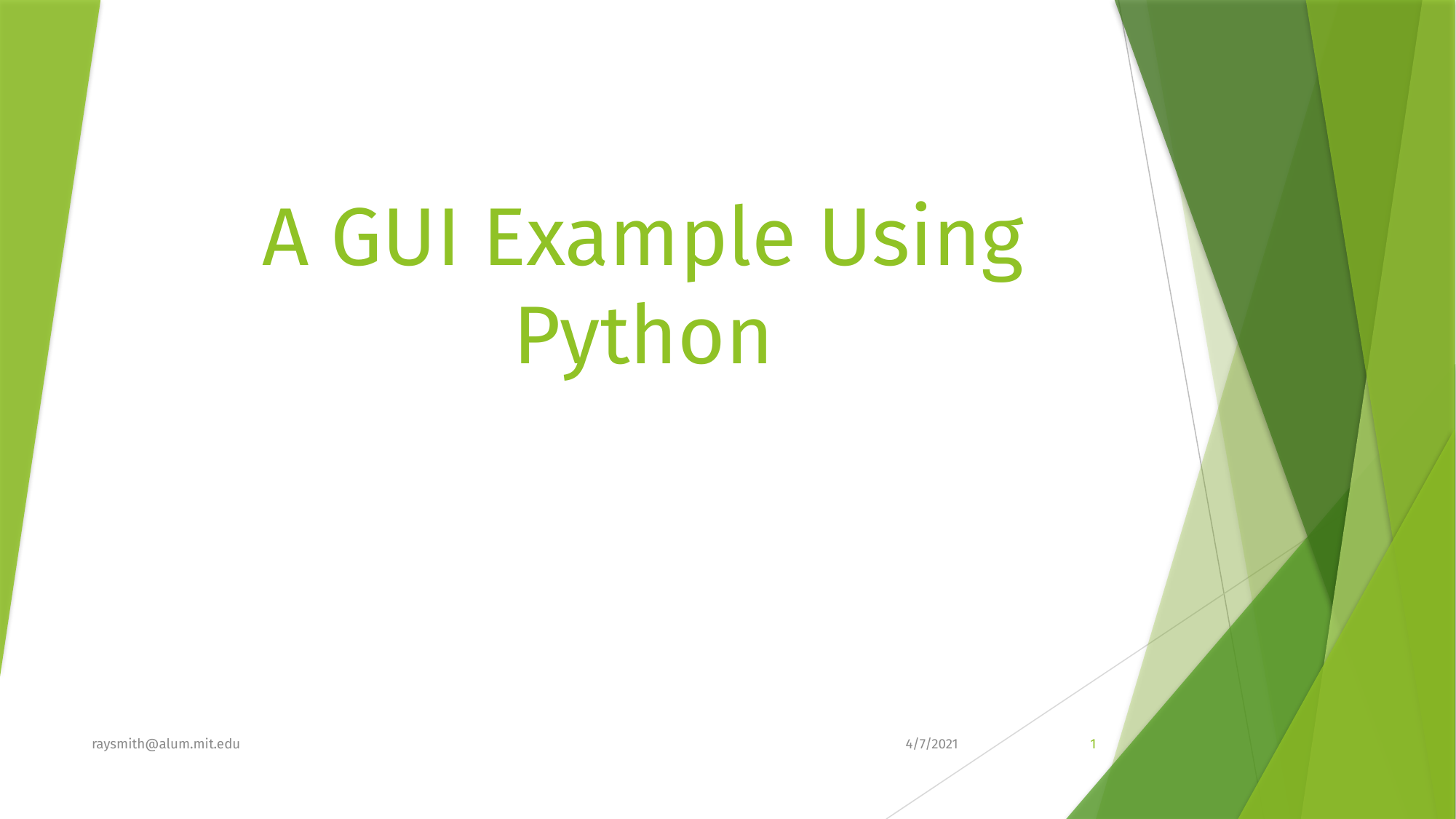

# A GUI Example Using Python
raysmith@alum.mit.edu
4/7/2021
1